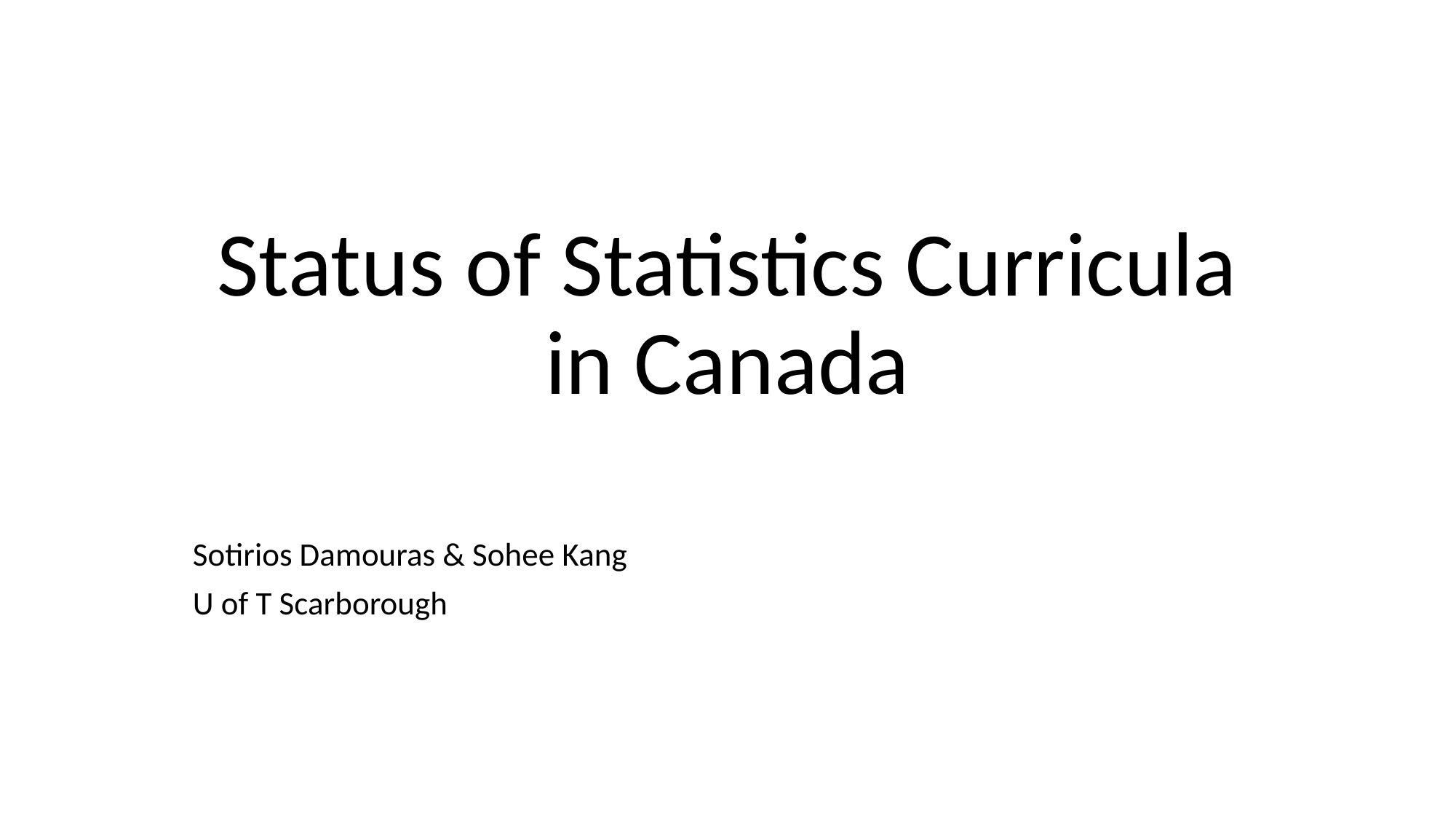

# Status of Statistics Curricula in Canada

Sotirios Damouras & Sohee Kang
U of T Scarborough